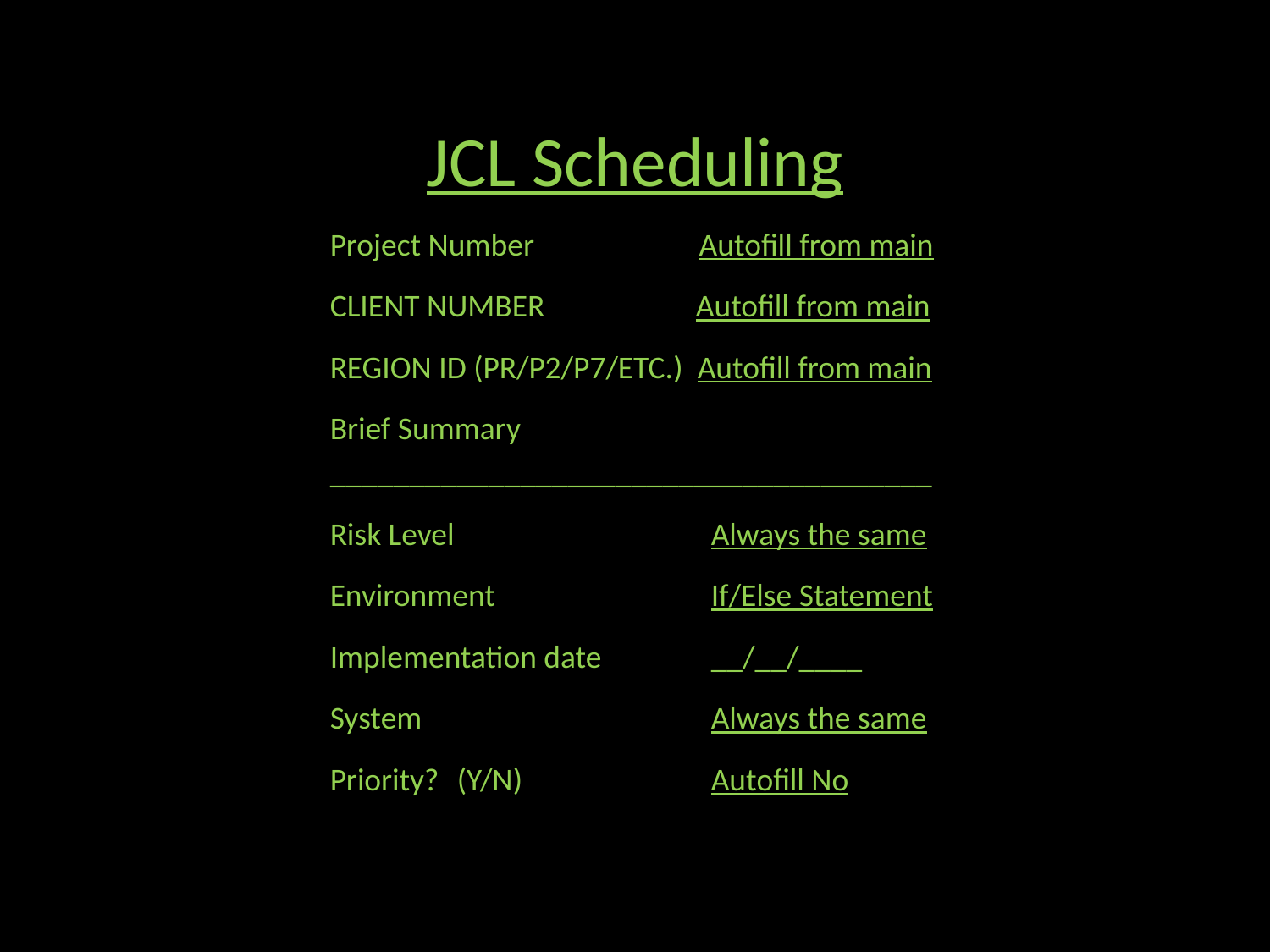

JCL Scheduling
Project Number	                Autofill from main
CLIENT NUMBER                     Autofill from main
REGION ID (PR/P2/P7/ETC.)  Autofill from main
Brief Summary                        ______________________________________
Risk Level			Always the same
Environment		If/Else Statement
Implementation date	__/__/____
System			Always the same
Priority?	(Y/N)		Autofill No